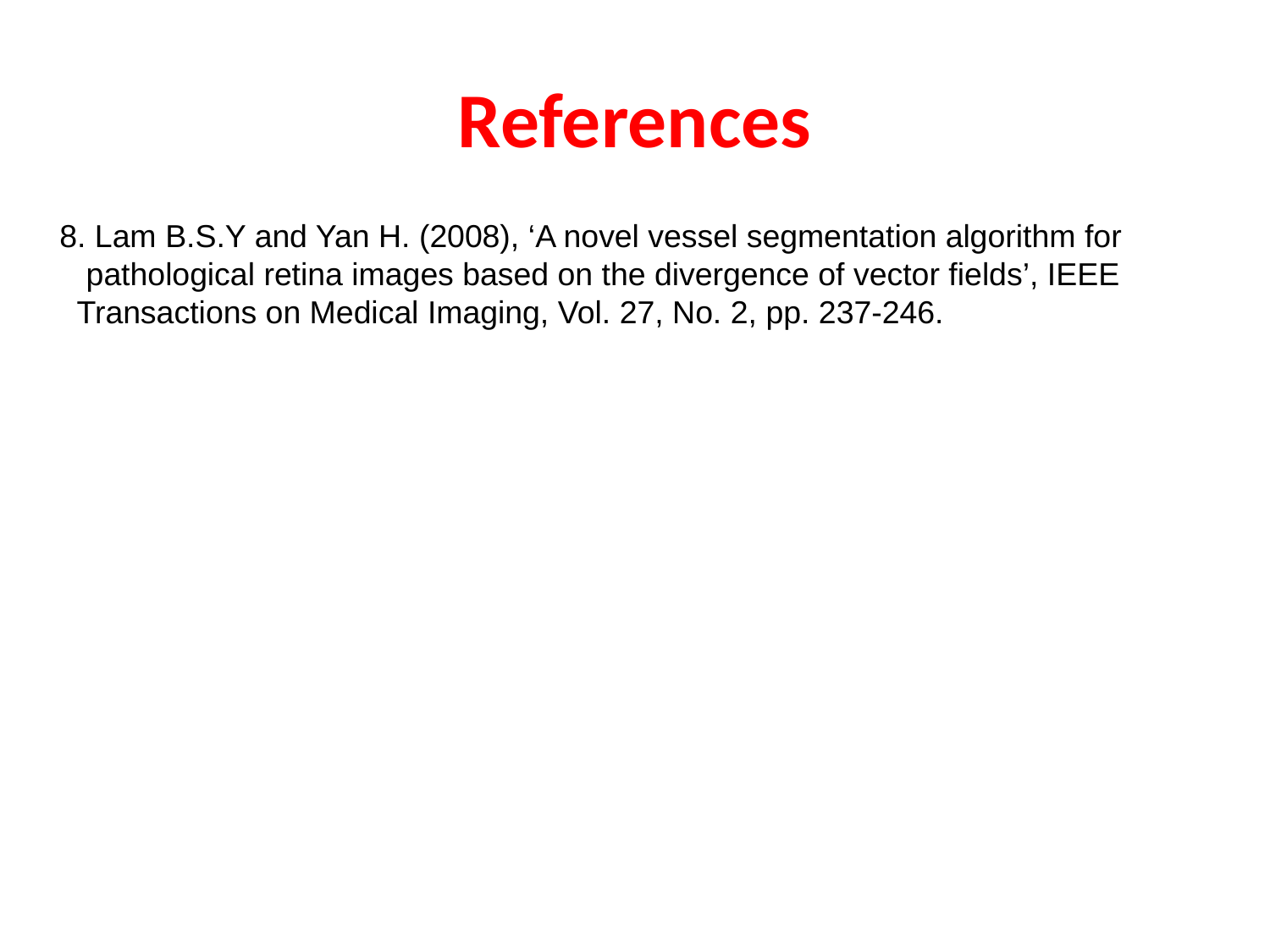

References
8. Lam B.S.Y and Yan H. (2008), ‘A novel vessel segmentation algorithm for          pathological retina images based on the divergence of vector fields’, IEEE         Transactions on Medical Imaging, Vol. 27, No. 2, pp. 237-246.